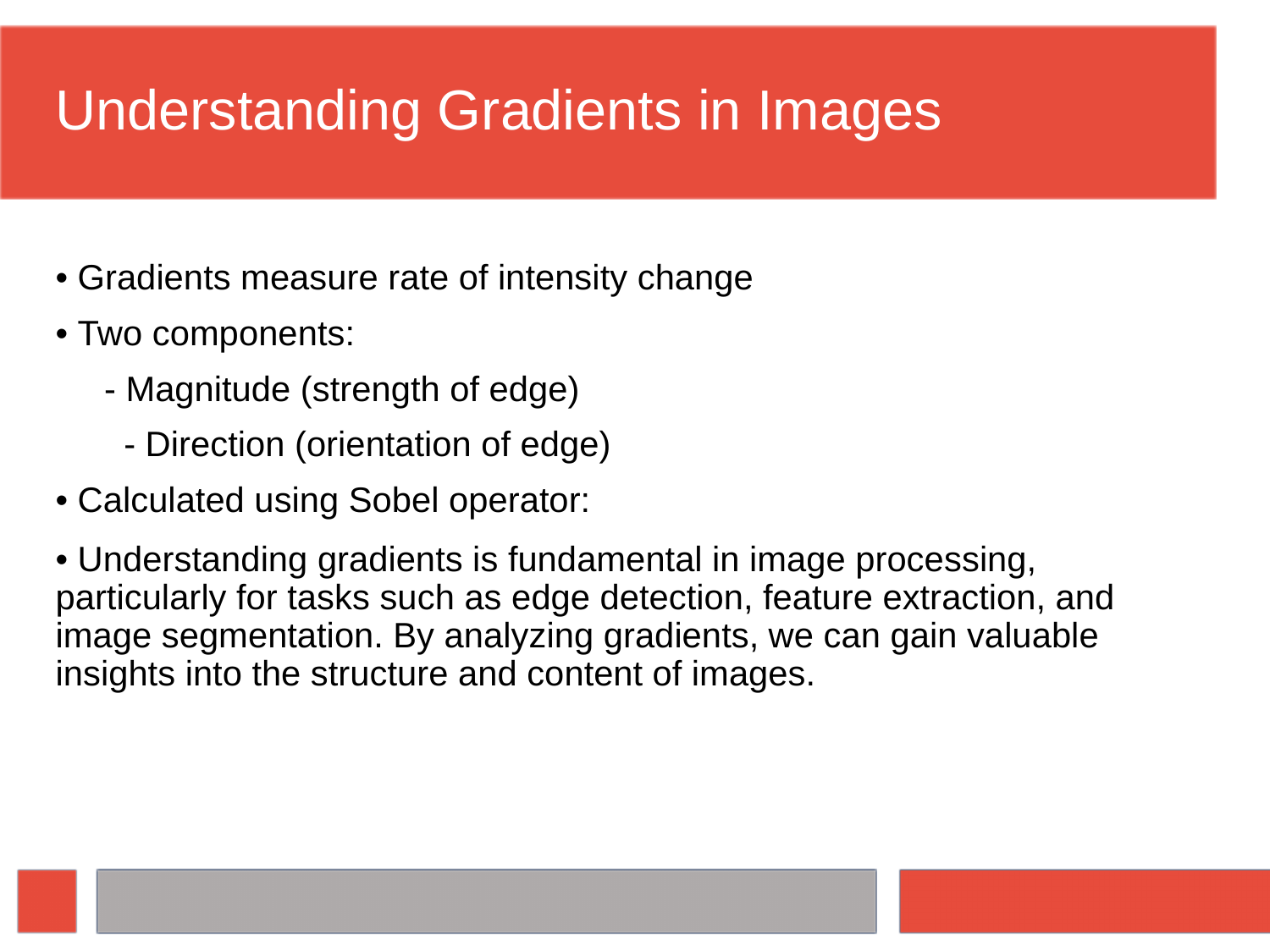

# Understanding Gradients in Images
• Gradients measure rate of intensity change
• Two components:
     - Magnitude (strength of edge)
       - Direction (orientation of edge)
• Calculated using Sobel operator:
• Understanding gradients is fundamental in image processing, particularly for tasks such as edge detection, feature extraction, and image segmentation. By analyzing gradients, we can gain valuable insights into the structure and content of images.